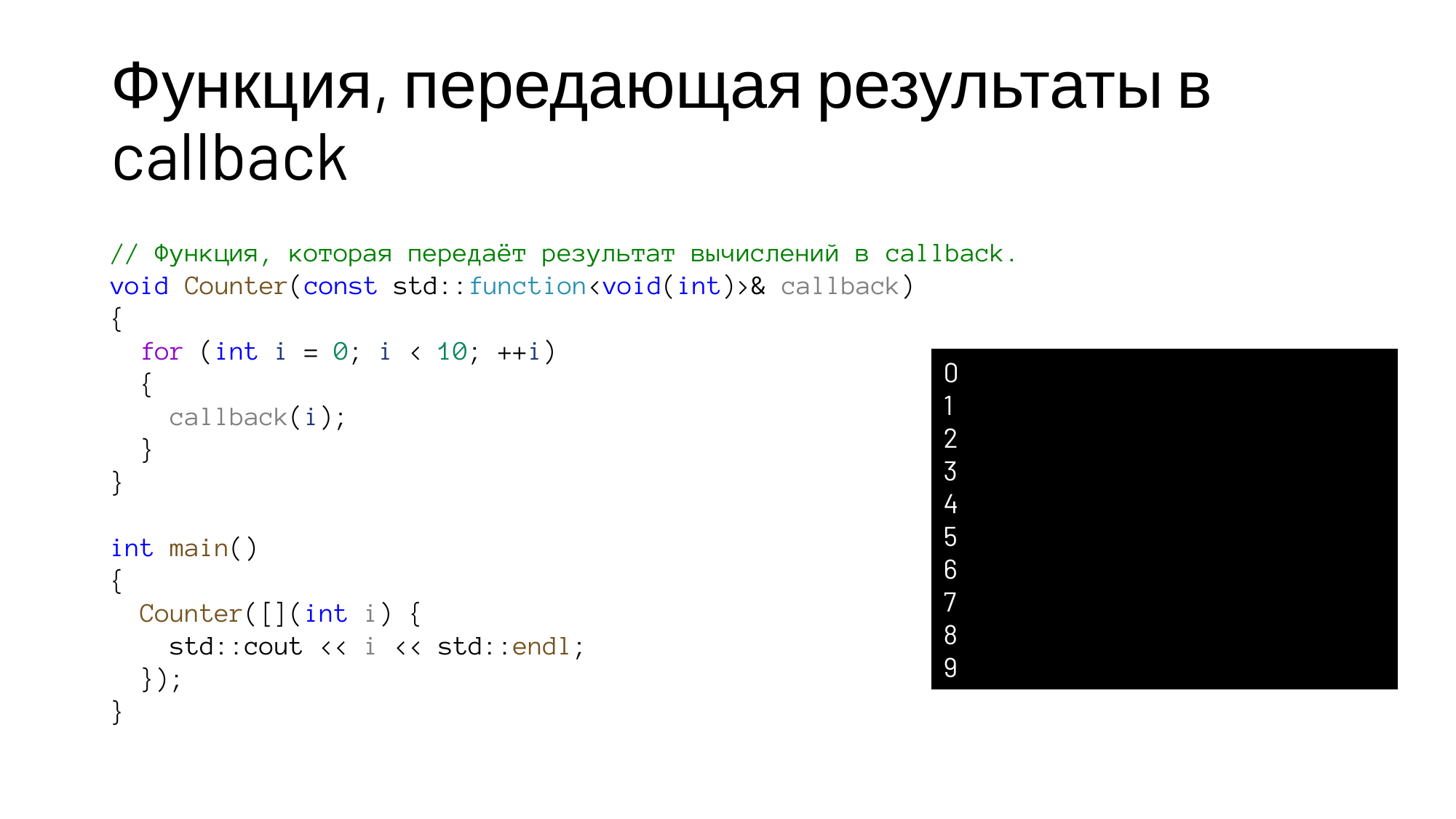

# Функция, передающая результаты в callback
// Функция, которая передаёт результат вычислений в callback.
void Counter(const std::function<void(int)>& callback)
{
  for (int i = 0; i < 10; ++i)
  {
    callback(i);
  }
}
int main()
{
  Counter([](int i) {
    std::cout << i << std::endl;
  });
}
0
1
2
3
4
5
6
7
8
9